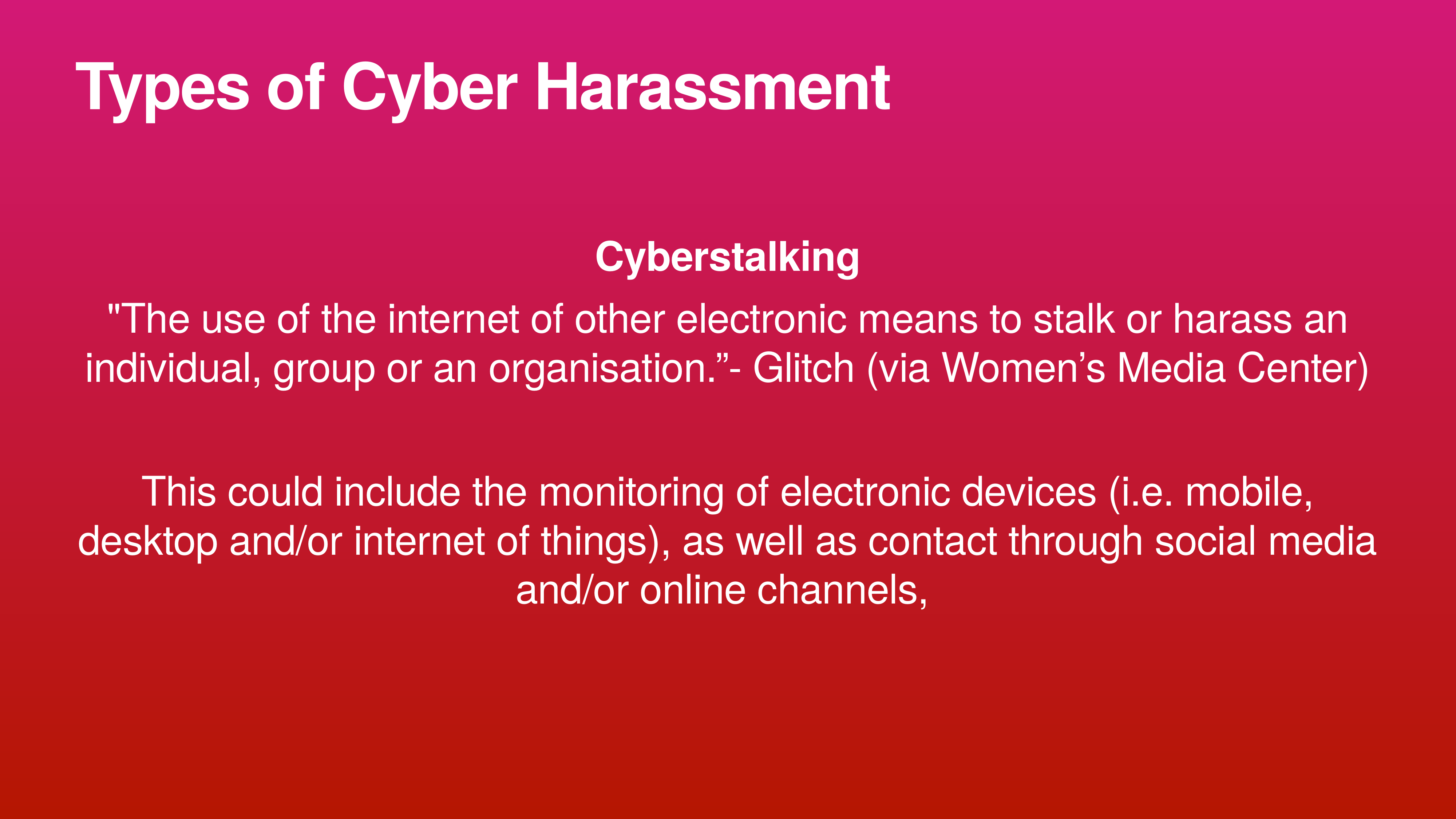

# Types of Cyber Harassment
Cyberstalking
"The use of the internet of other electronic means to stalk or harass an individual, group or an organisation.”- Glitch (via Women’s Media Center)

This could include the monitoring of electronic devices (i.e. mobile, desktop and/or internet of things), as well as contact through social media and/or online channels,